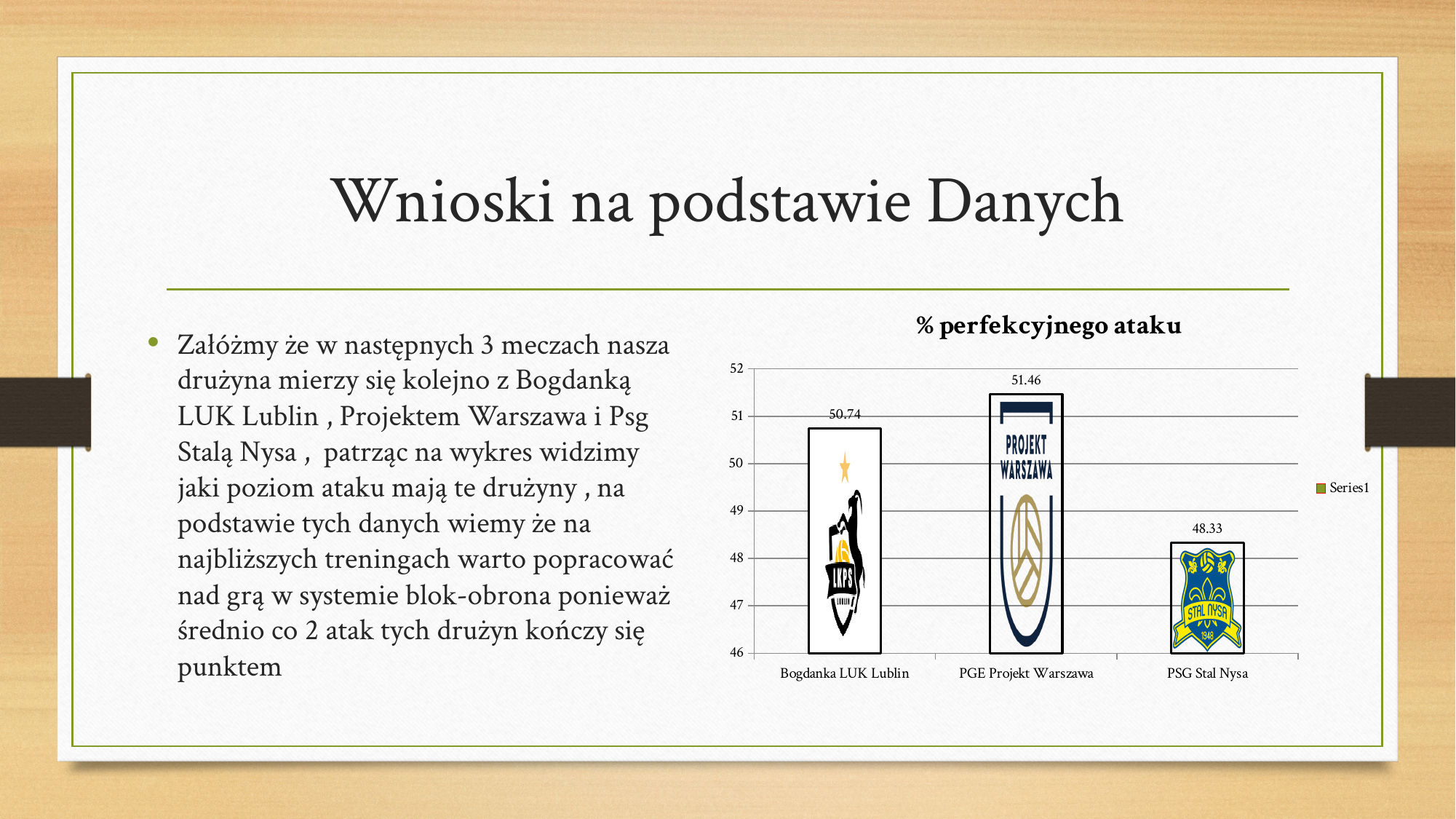

# Wnioski na podstawie Danych

### Chart: % perfekcyjnego ataku

| Category |  |
|---|---|
| Bogdanka LUK Lublin | 50.74 |
| PGE Projekt Warszawa | 51.46 |
| PSG Stal Nysa | 48.33 |
Załóżmy że w następnych 3 meczach nasza drużyna mierzy się kolejno z Bogdanką LUK Lublin , Projektem Warszawa i Psg Stalą Nysa ,  patrząc na wykres widzimy jaki poziom ataku mają te drużyny , na podstawie tych danych wiemy że na najbliższych treningach warto popracować nad grą w systemie blok-obrona ponieważ średnio co 2 atak tych drużyn kończy się punktem